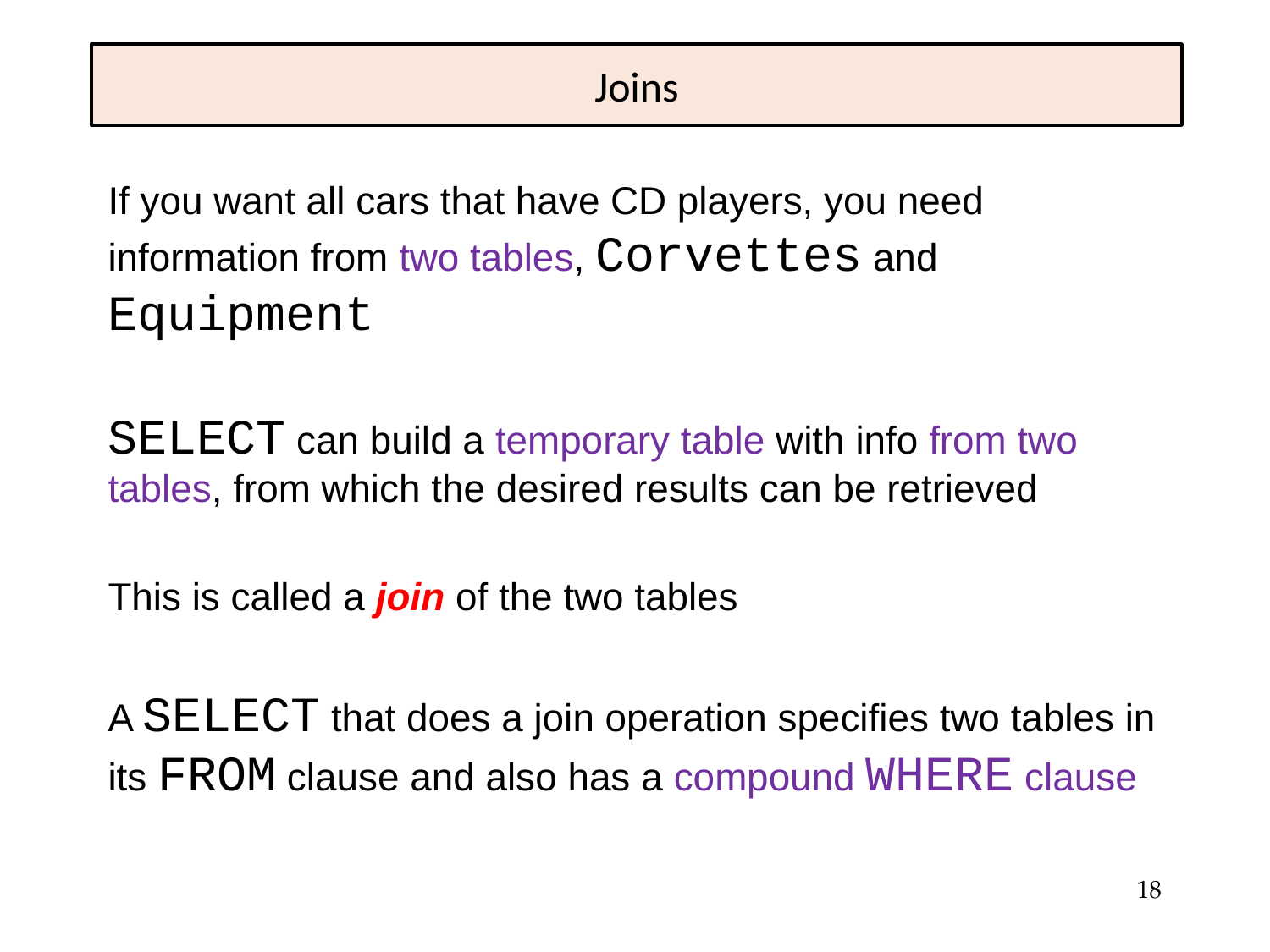

# Joins
If you want all cars that have CD players, you need information from two tables, Corvettes and Equipment

SELECT can build a temporary table with info from two tables, from which the desired results can be retrieved

This is called a join of the two tables

A SELECT that does a join operation specifies two tables in its FROM clause and also has a compound WHERE clause

18